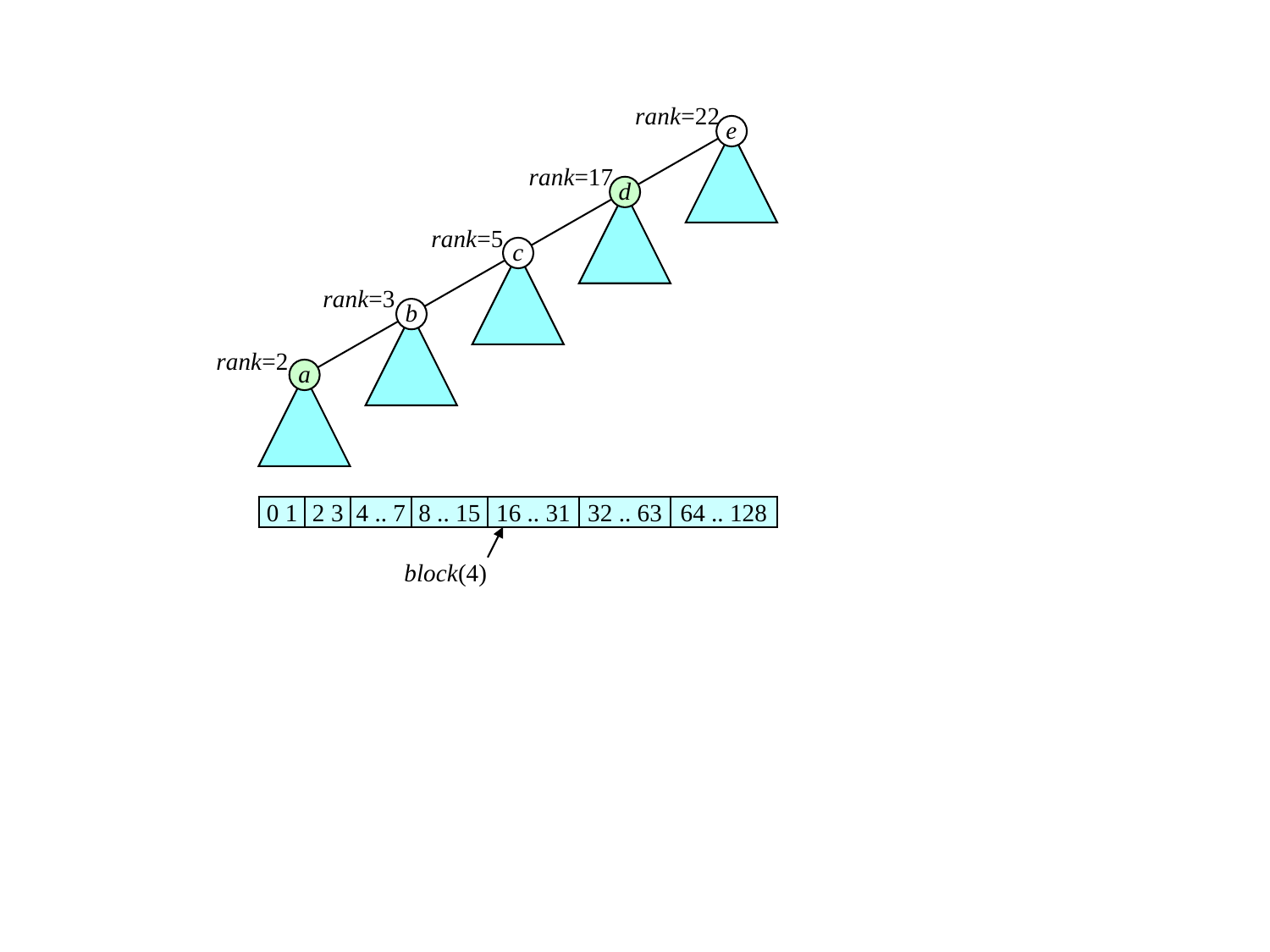

rank=22
e

rank=17
d

rank=5
c

rank=3
b

rank=2
a

0 1
2 3
4 .. 7
8 .. 15
16 .. 31
32 .. 63
64 .. 128

block(4)